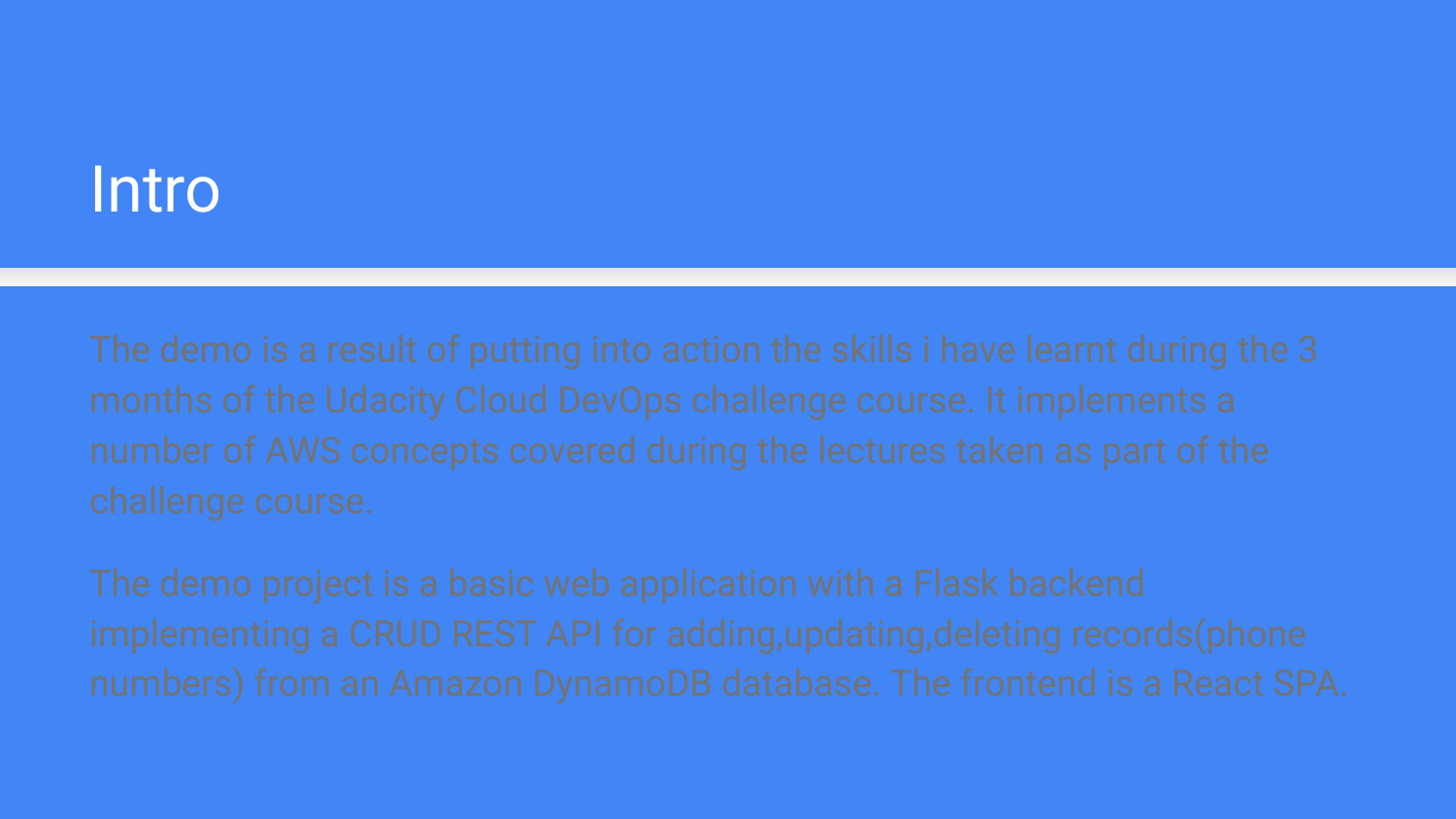

Intro
The demo is a result of putting into action the skills i have learnt during the 3 months of the Udacity Cloud DevOps challenge course. It implements a number of AWS concepts covered during the lectures taken as part of the challenge course.
The demo project is a basic web application with a Flask backend implementing a CRUD REST API for adding,updating,deleting records(phone numbers) from an Amazon DynamoDB database. The frontend is a React SPA.